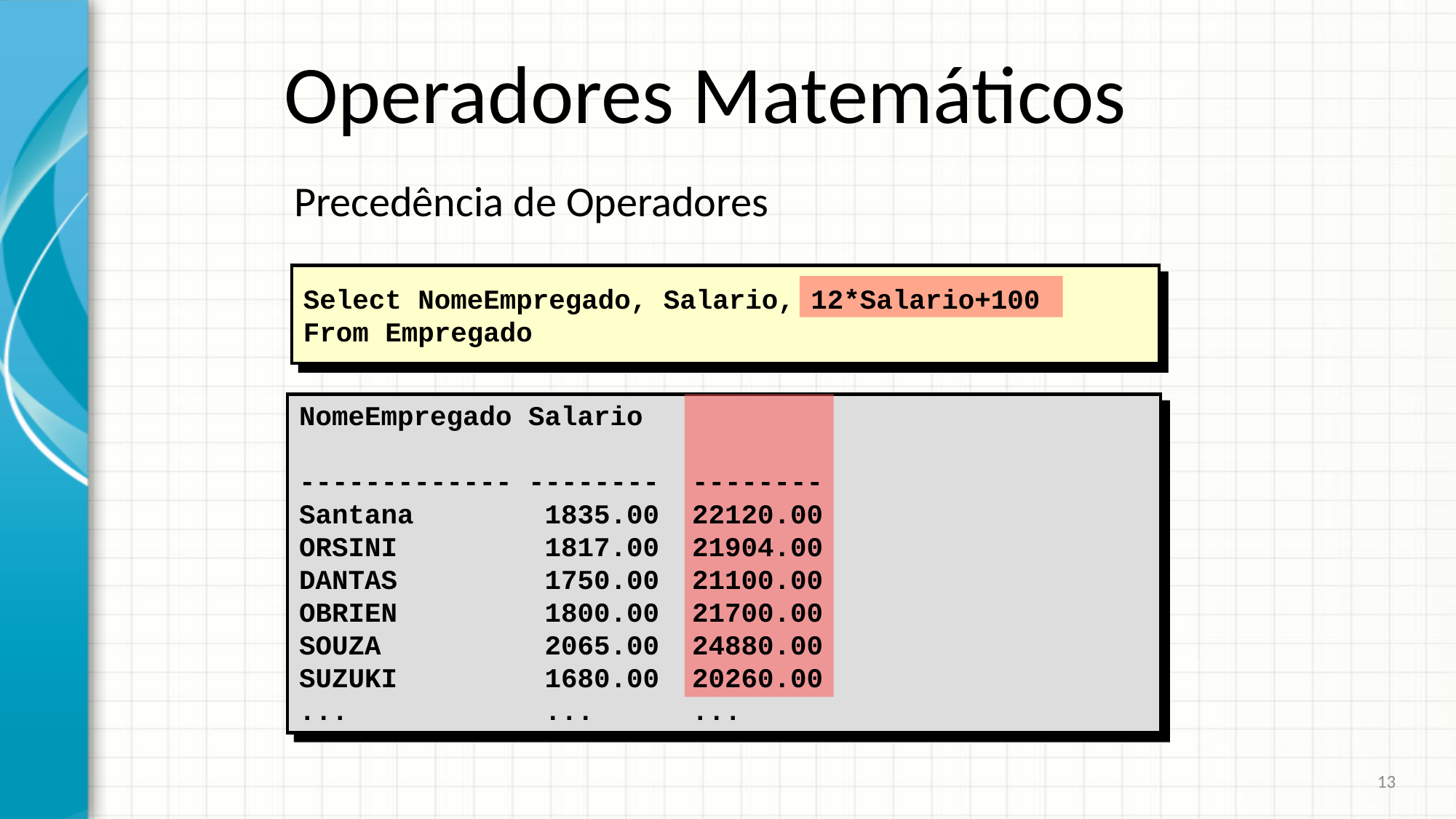

Operadores Matemáticos
Precedência de Operadores
Select NomeEmpregado, Salario, 12*Salario+100
From Empregado

NomeEmpregado Salario
------------- --------  --------
Santana        1835.00  22120.00
ORSINI         1817.00  21904.00
DANTAS         1750.00  21100.00
OBRIEN         1800.00  21700.00
SOUZA          2065.00  24880.00
SUZUKI         1680.00  20260.00
...            ...      ...

13